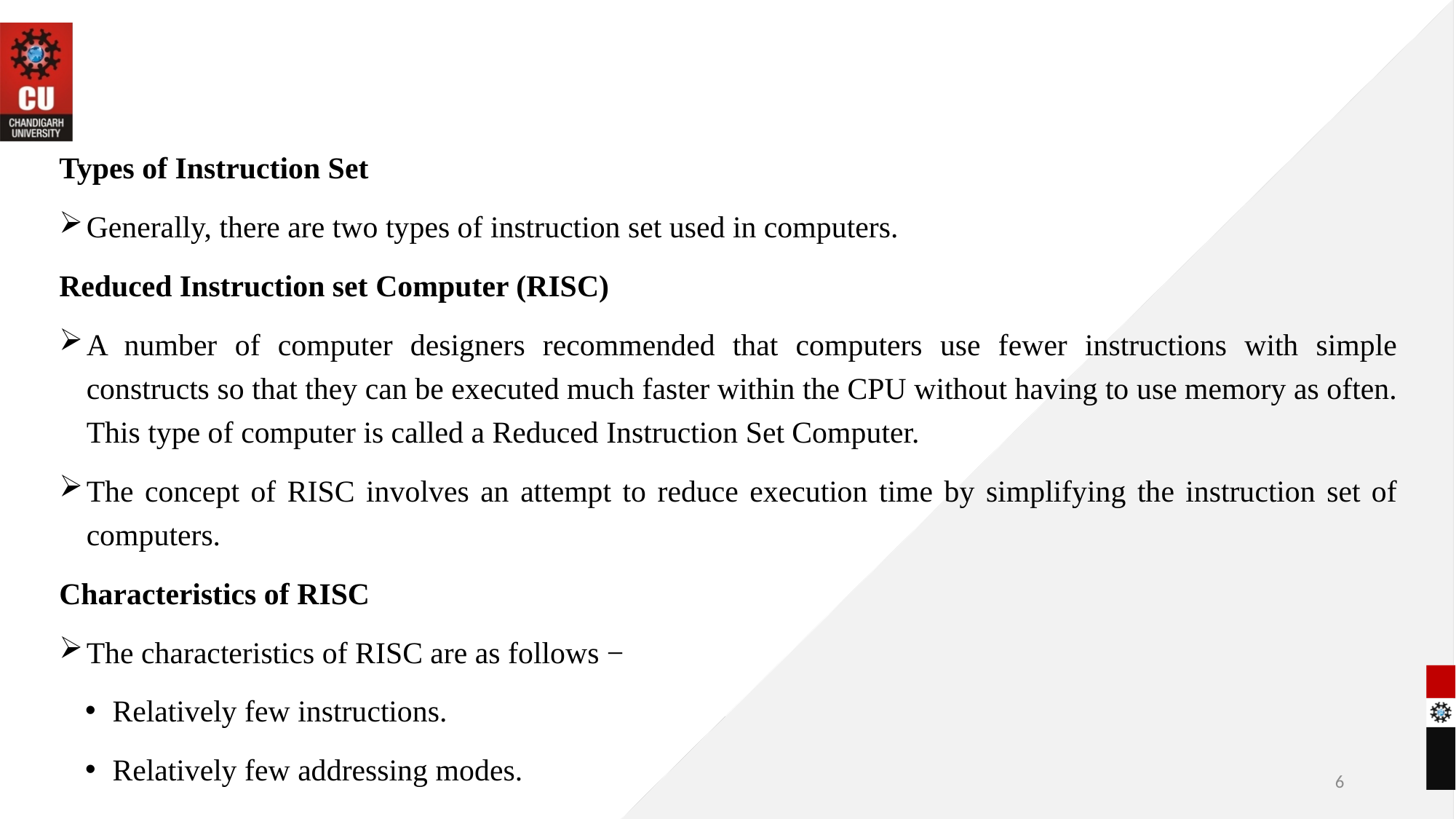

Types of Instruction Set
Generally, there are two types of instruction set used in computers.
Reduced Instruction set Computer (RISC)
A number of computer designers recommended that computers use fewer instructions with simple constructs so that they can be executed much faster within the CPU without having to use memory as often. This type of computer is called a Reduced Instruction Set Computer.
The concept of RISC involves an attempt to reduce execution time by simplifying the instruction set of computers.
Characteristics of RISC
The characteristics of RISC are as follows −
Relatively few instructions.
Relatively few addressing modes.

6